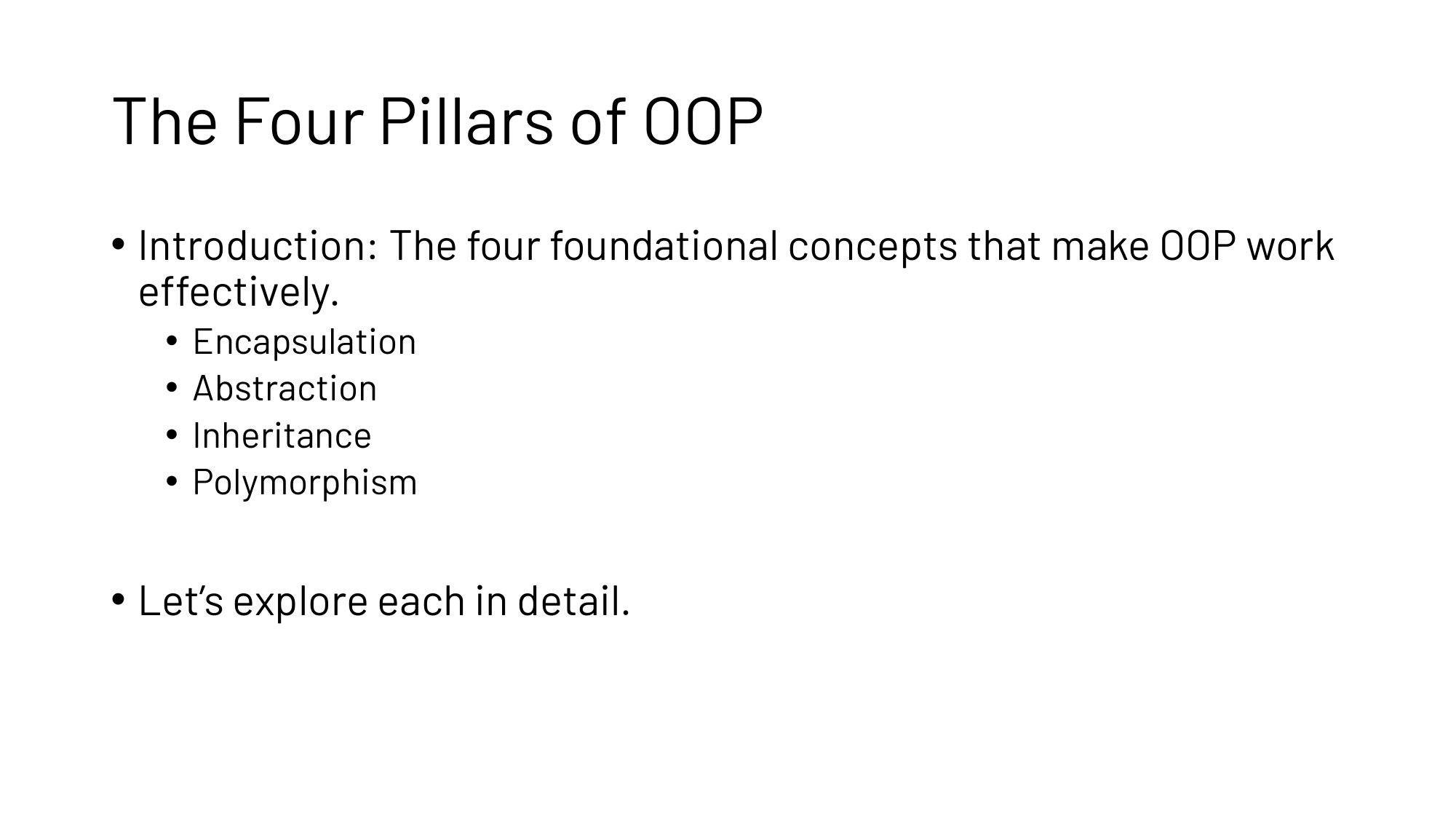

# The Four Pillars of OOP
Introduction: The four foundational concepts that make OOP work effectively.
Encapsulation
Abstraction
Inheritance
Polymorphism

Let’s explore each in detail.